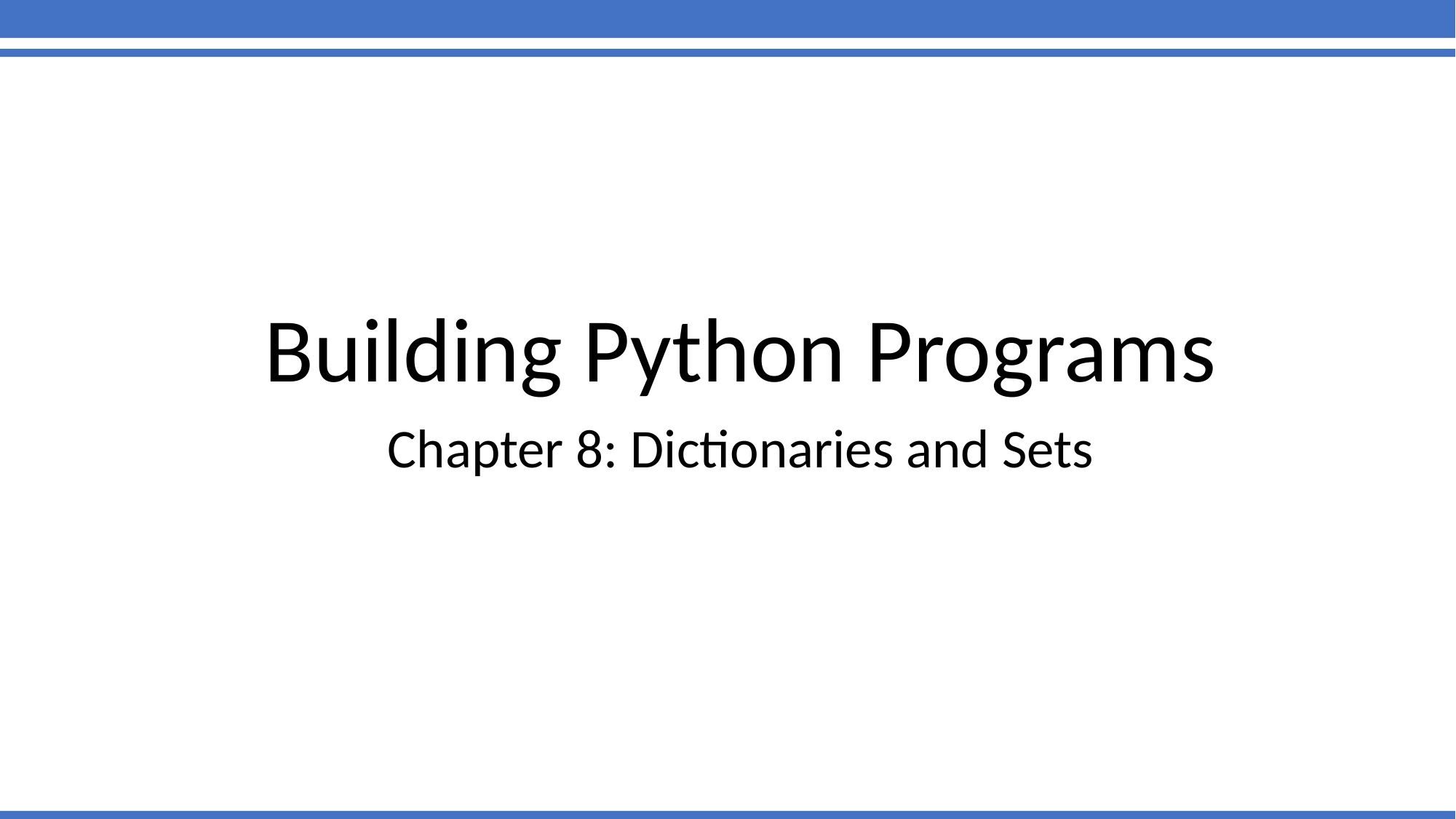

# Building Python Programs
Chapter 8: Dictionaries and Sets